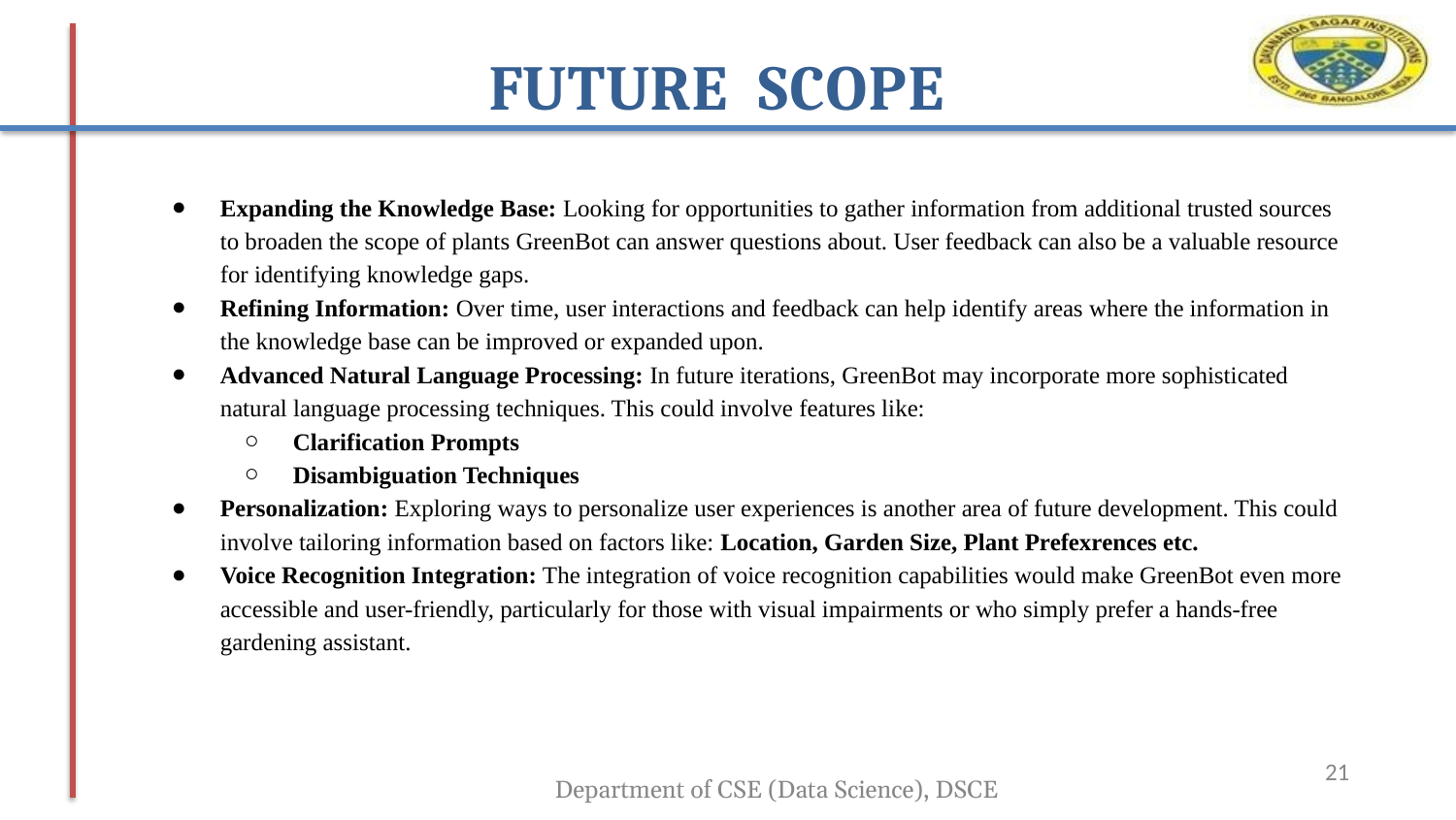

# FUTURE  SCOPE
Expanding the Knowledge Base: Looking for opportunities to gather information from additional trusted sources to broaden the scope of plants GreenBot can answer questions about. User feedback can also be a valuable resource for identifying knowledge gaps.
Refining Information: Over time, user interactions and feedback can help identify areas where the information in the knowledge base can be improved or expanded upon.
Advanced Natural Language Processing: In future iterations, GreenBot may incorporate more sophisticated natural language processing techniques. This could involve features like:
Clarification Prompts
Disambiguation Techniques
Personalization: Exploring ways to personalize user experiences is another area of future development. This could involve tailoring information based on factors like: Location, Garden Size, Plant Prefexrences etc.
Voice Recognition Integration: The integration of voice recognition capabilities would make GreenBot even more accessible and user-friendly, particularly for those with visual impairments or who simply prefer a hands-free gardening assistant.

21
Department of CSE (Data Science), DSCE